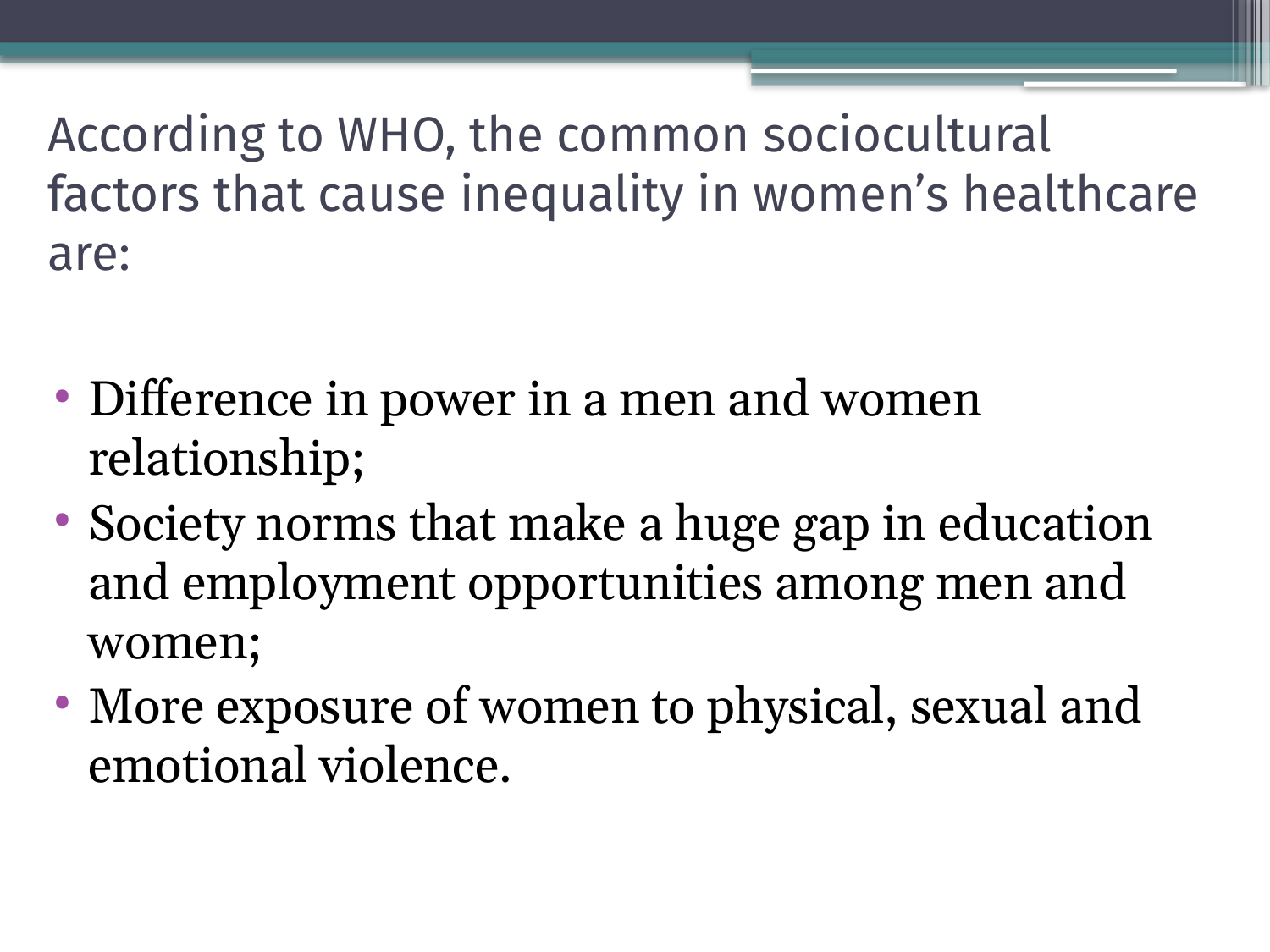

# According to WHO, the common sociocultural factors that cause inequality in women’s healthcare are:

Difference in power in a men and women relationship;
Society norms that make a huge gap in education and employment opportunities among men and women;
More exposure of women to physical, sexual and emotional violence.